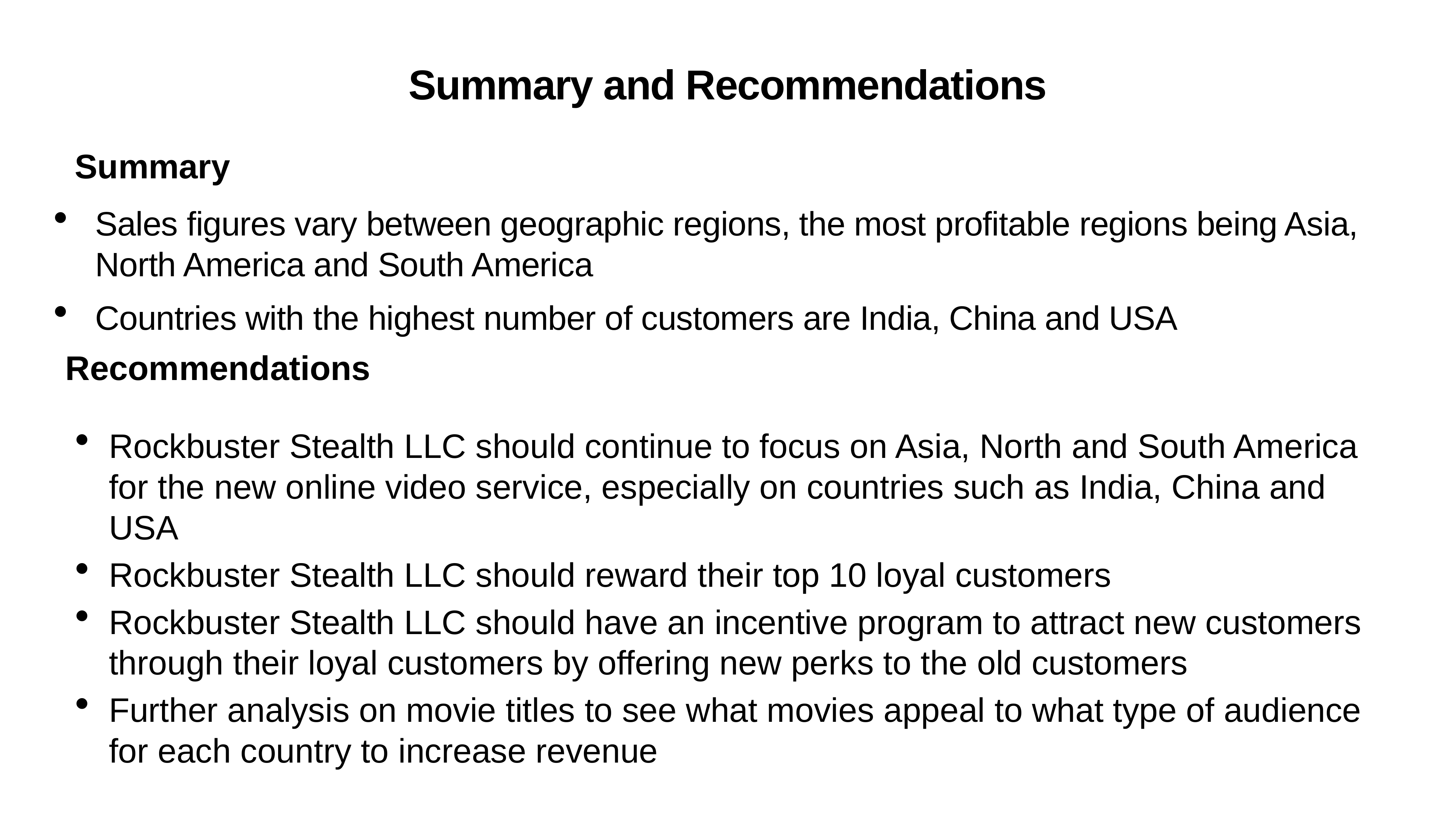

# Summary and Recommendations
Summary
Sales figures vary between geographic regions, the most profitable regions being Asia, North America and South America
Countries with the highest number of customers are India, China and USA
Recommendations
Rockbuster Stealth LLC should continue to focus on Asia, North and South America for the new online video service, especially on countries such as India, China and USA
Rockbuster Stealth LLC should reward their top 10 loyal customers
Rockbuster Stealth LLC should have an incentive program to attract new customers through their loyal customers by offering new perks to the old customers
Further analysis on movie titles to see what movies appeal to what type of audience for each country to increase revenue